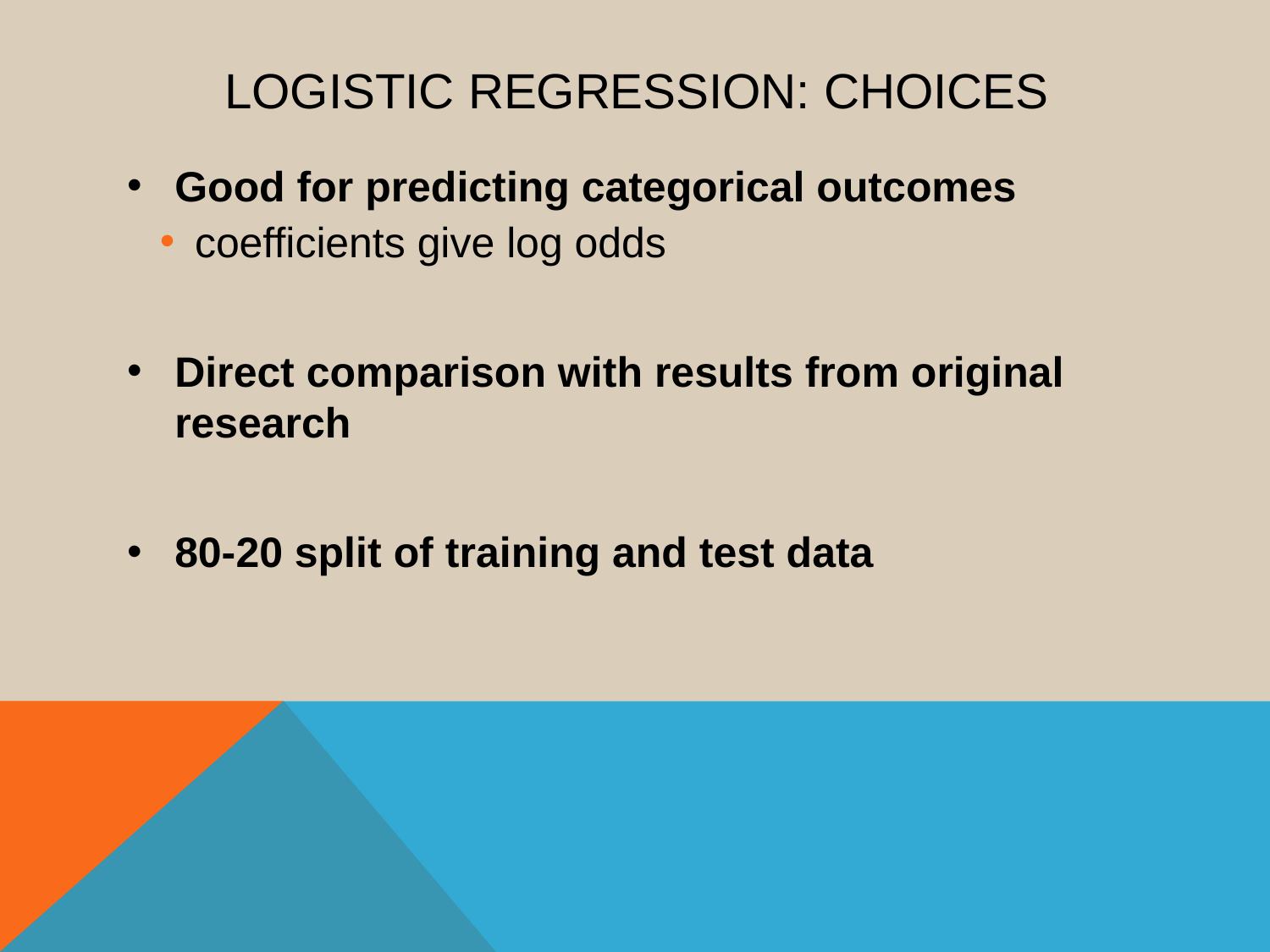

# Logistic regression: Choices
Good for predicting categorical outcomes
 coefficients give log odds

Direct comparison with results from original research

80-20 split of training and test data